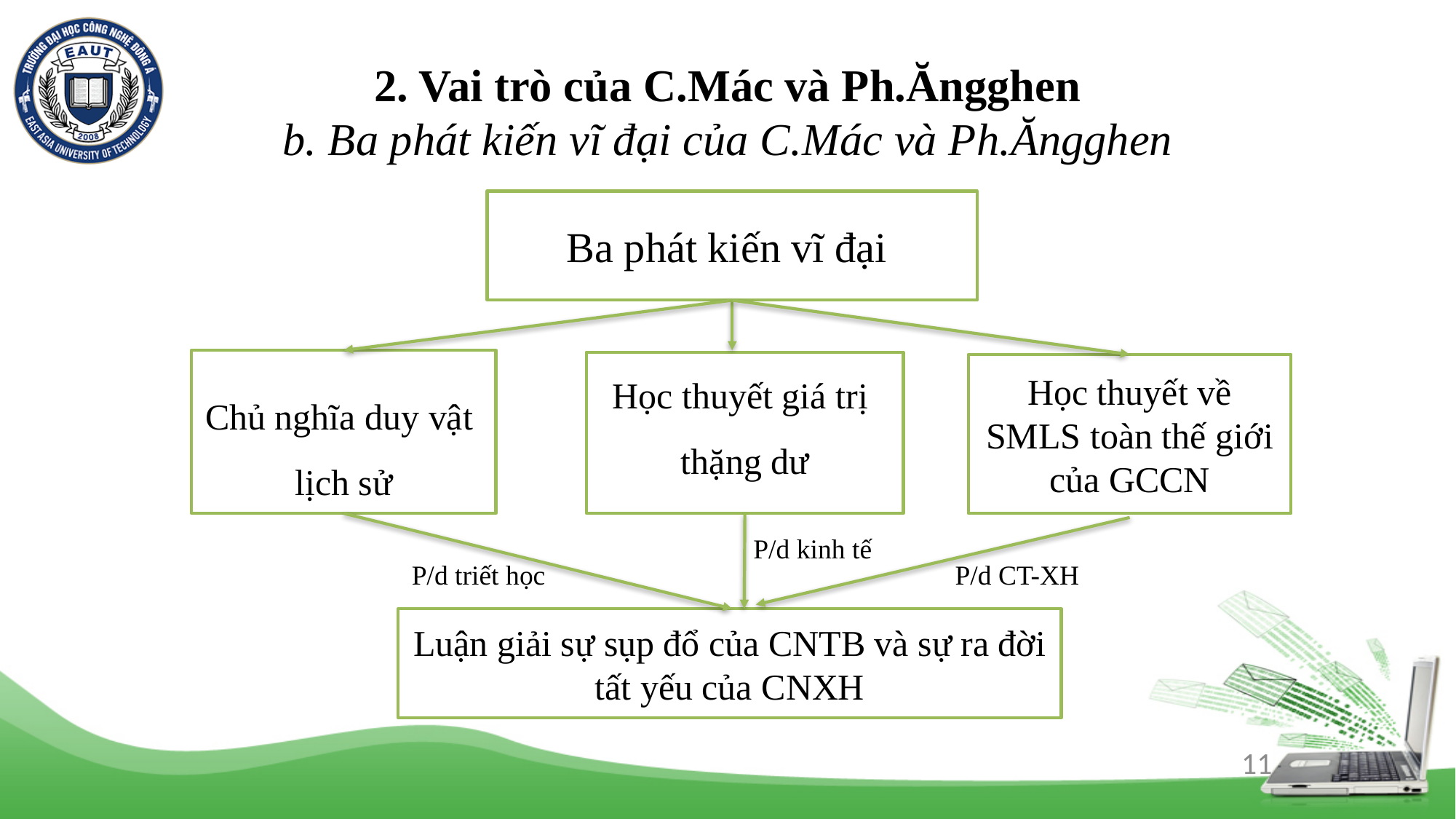

# 2. Vai trò của C.Mác và Ph.Ăngghen b. Ba phát kiến vĩ đại của C.Mác và Ph.Ăngghen

Ba phát kiến vĩ đại

Chủ nghĩa duy vật
lịch sử

Học thuyết giá trị
thặng dư

Học thuyết về SMLS toàn thế giới của GCCN

P/d kinh tế
P/d triết học
P/d CT-XH
Luận giải sự sụp đổ của CNTB và sự ra đời
tất yếu của CNXH
11